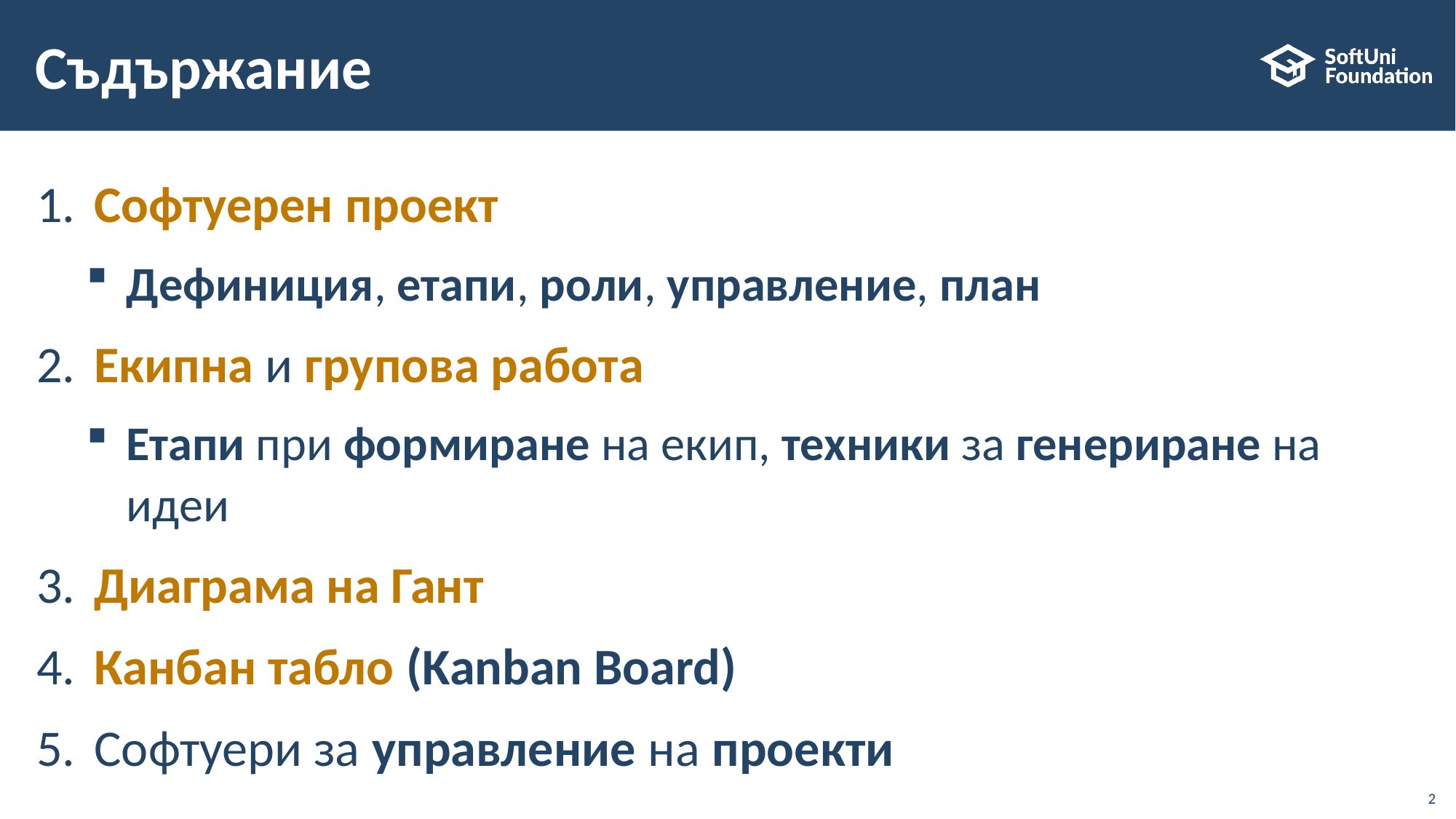

# Съдържание
​​Софтуерен проект
Дефиниция, етапи, роли, управление, план
​Екипна и групова работа
Етапи при формиране на екип, техники за генериране на идеи
​Диаграма на Гант
​Канбан табло (Kanban Board)
Софтуери за управление на проекти
2